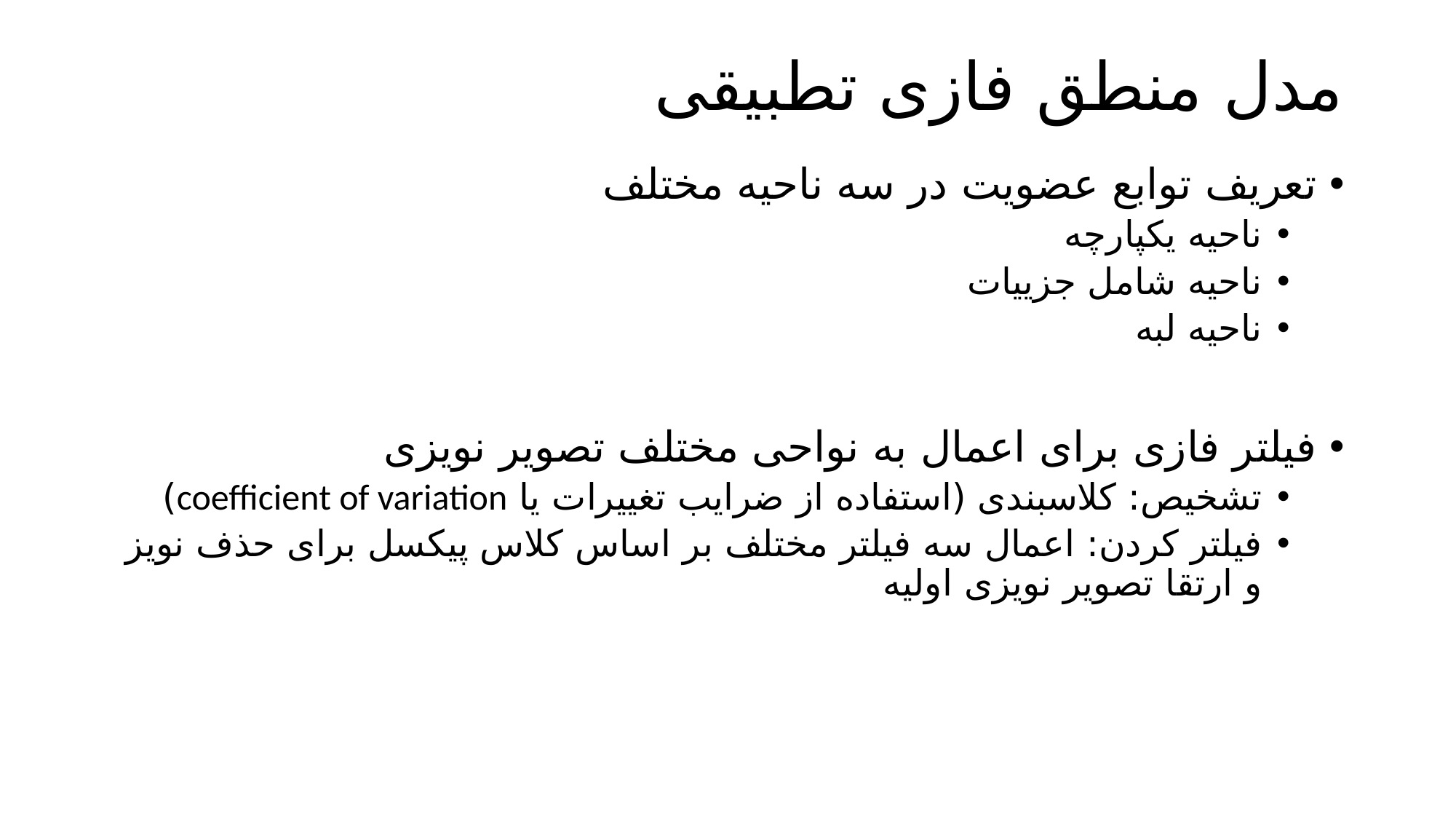

# مدل منطق فازی تطبیقی
تعریف توابع عضویت در سه ناحیه مختلف
ناحیه یکپارچه
ناحیه شامل جزییات
ناحیه لبه

فیلتر فازی برای اعمال به نواحی مختلف تصویر نویزی
تشخیص: کلاسبندی (استفاده از ضرایب تغییرات یا coefficient of variation)
فیلتر کردن: اعمال سه فیلتر مختلف بر اساس کلاس پیکسل برای حذف نویز و ارتقا تصویر نویزی اولیه